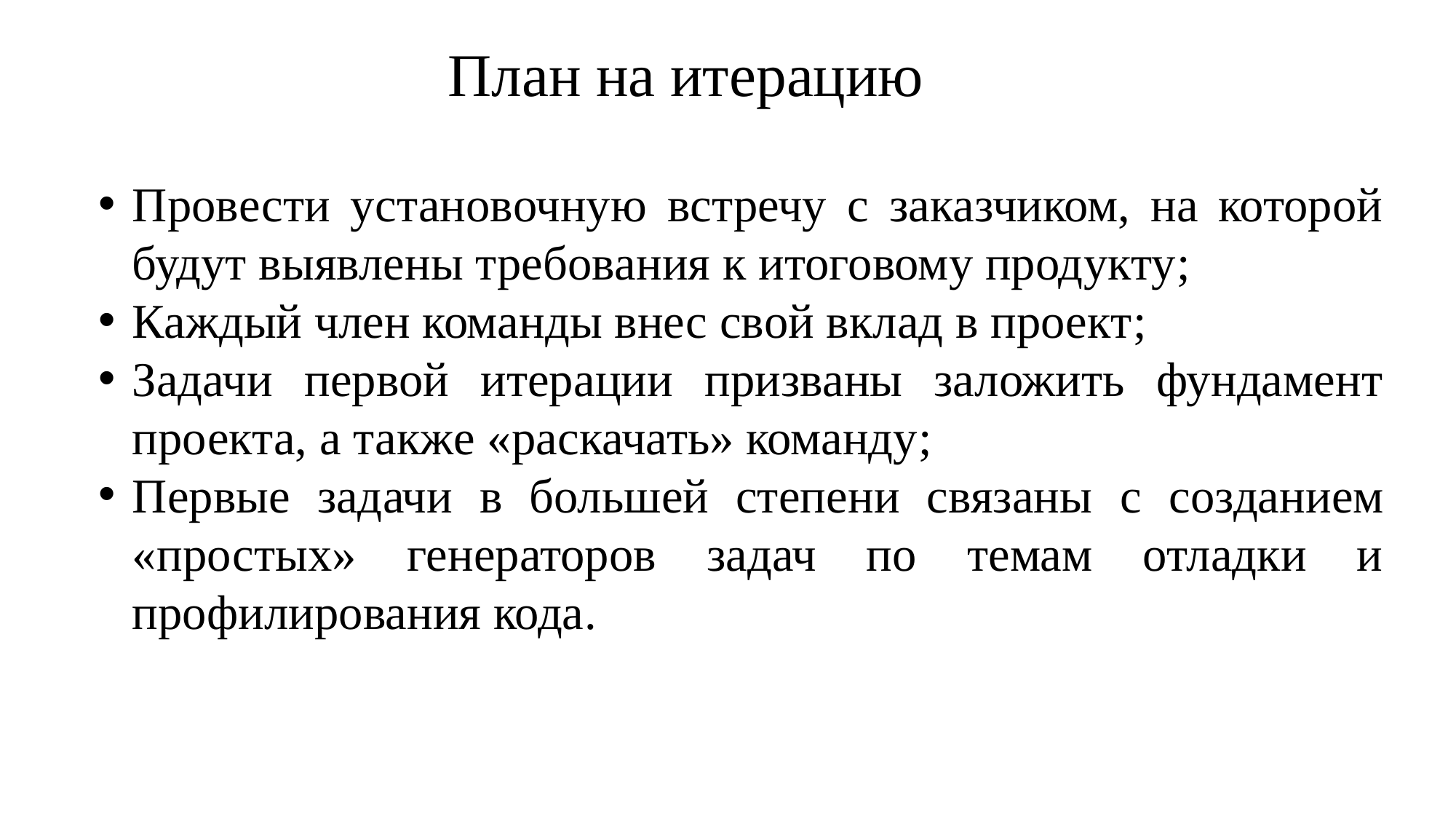

План на итерацию
Провести установочную встречу с заказчиком, на которой будут выявлены требования к итоговому продукту;
Каждый член команды внес свой вклад в проект;
Задачи первой итерации призваны заложить фундамент проекта, а также «раскачать» команду;
Первые задачи в большей степени связаны c созданием «простых» генераторов задач по темам отладки и профилирования кода.